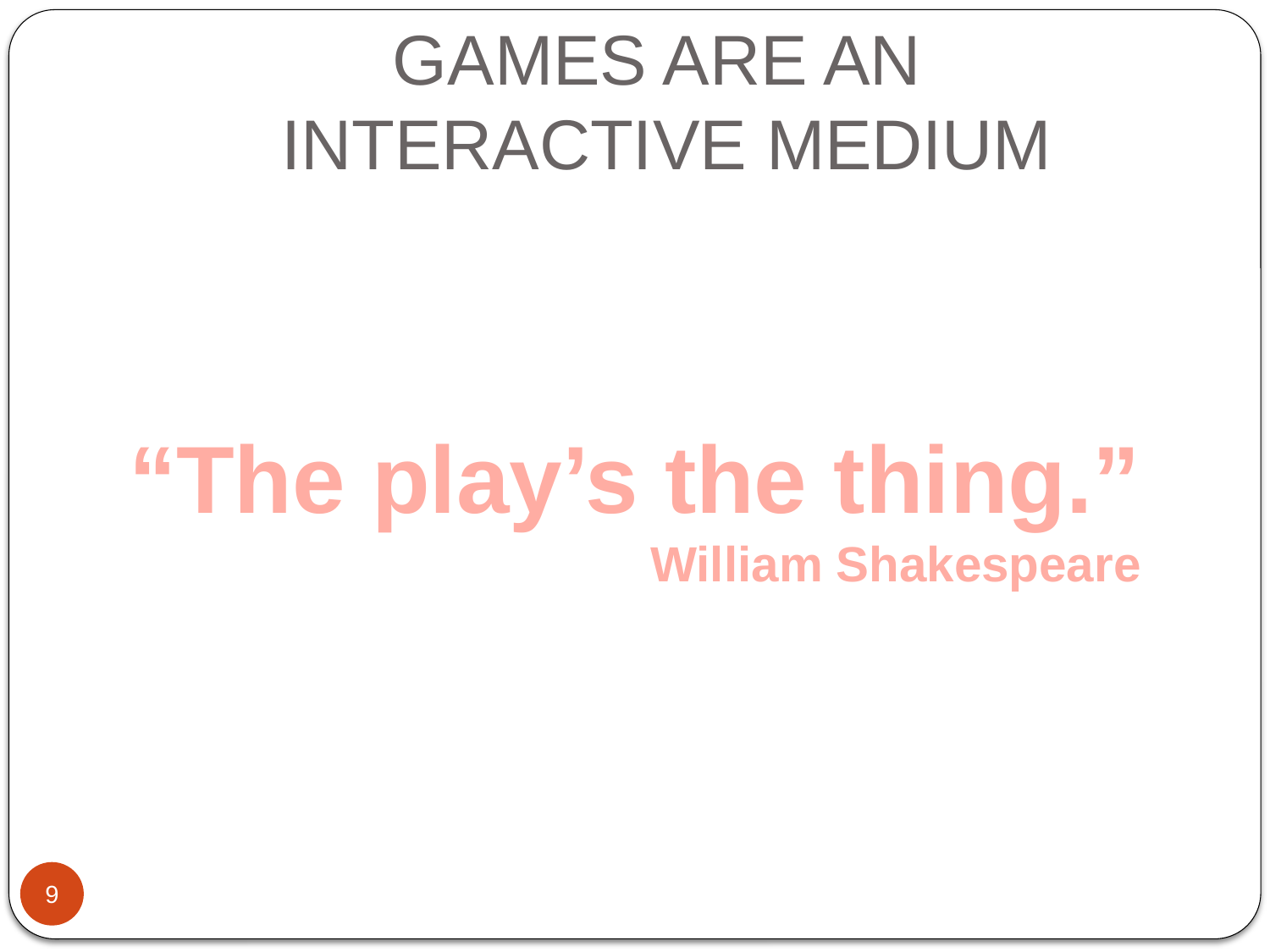

# GAMES ARE AN INTERACTIVE MEDIUM

“The play’s the thing.”
William Shakespeare
9